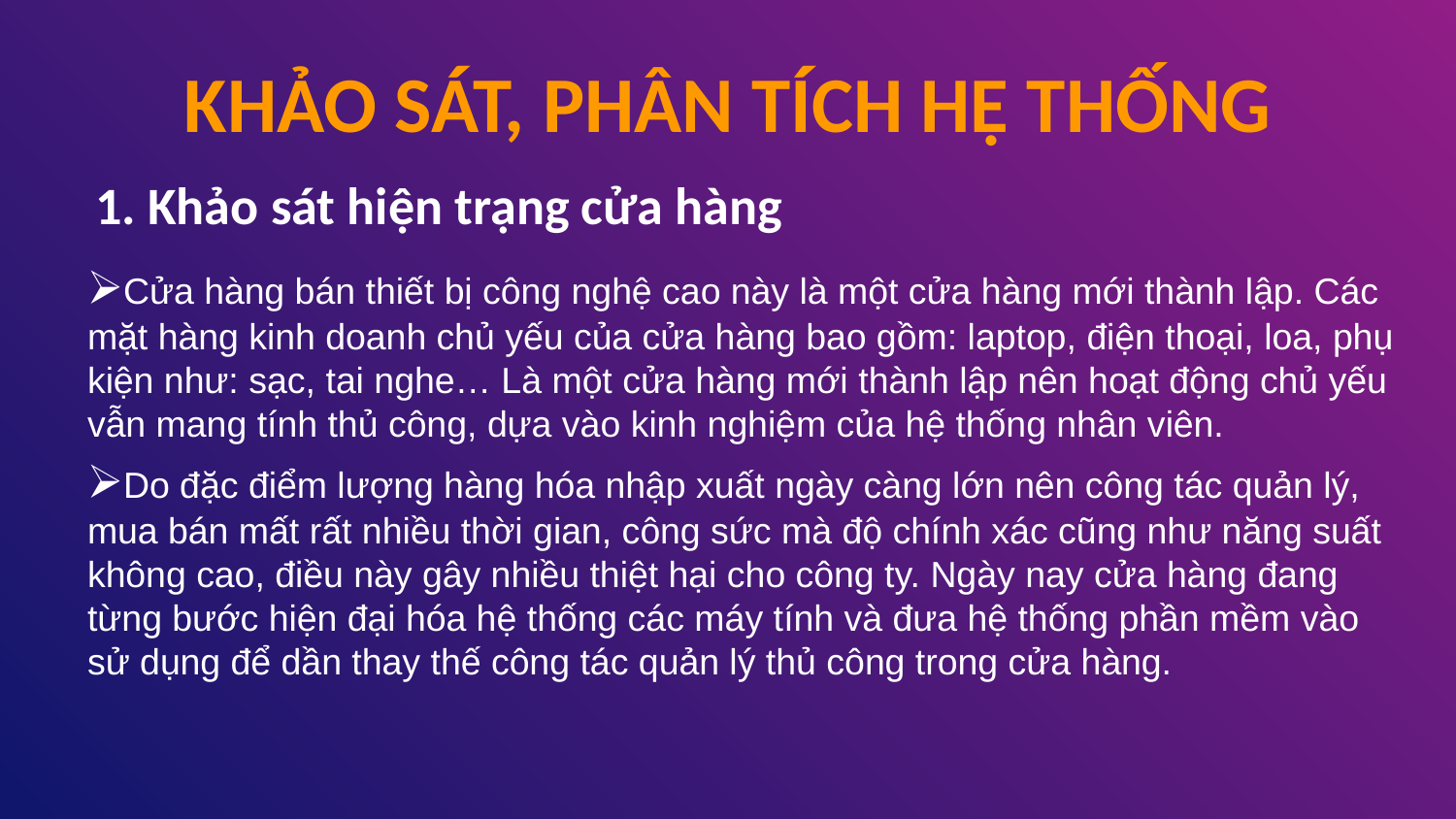

# KHẢO SÁT, PHÂN TÍCH HỆ THỐNG
1. Khảo sát hiện trạng cửa hàng
⮚Cửa hàng bán thiết bị công nghệ cao này là một cửa hàng mới thành lập. Các mặt hàng kinh doanh chủ yếu của cửa hàng bao gồm: laptop, điện thoại, loa, phụ kiện như: sạc, tai nghe… Là một cửa hàng mới thành lập nên hoạt động chủ yếu vẫn mang tính thủ công, dựa vào kinh nghiệm của hệ thống nhân viên.
⮚Do đặc điểm lượng hàng hóa nhập xuất ngày càng lớn nên công tác quản lý, mua bán mất rất nhiều thời gian, công sức mà độ chính xác cũng như năng suất không cao, điều này gây nhiều thiệt hại cho công ty. Ngày nay cửa hàng đang từng bước hiện đại hóa hệ thống các máy tính và đưa hệ thống phần mềm vào sử dụng để dần thay thế công tác quản lý thủ công trong cửa hàng.